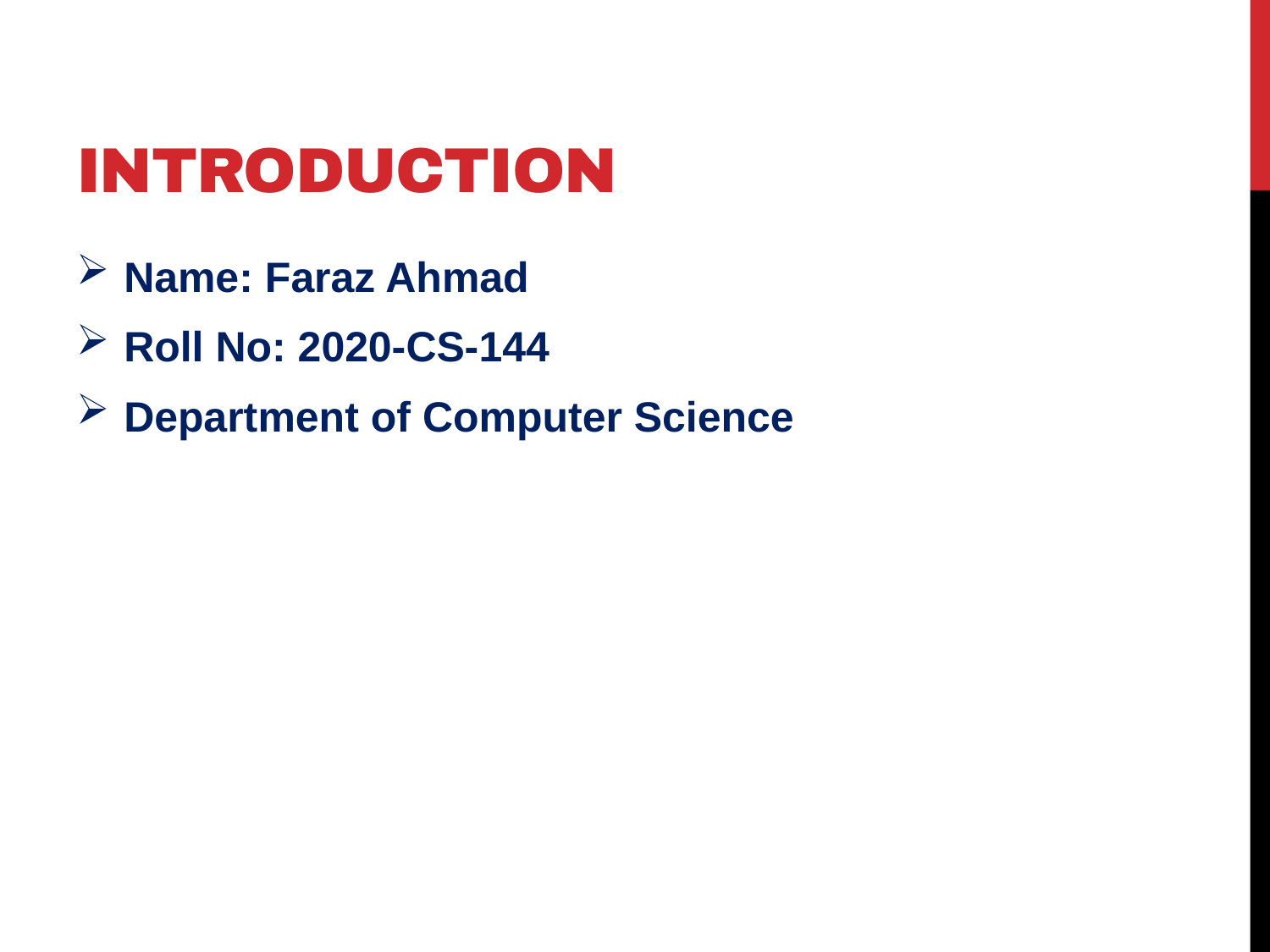

# Introduction
Name: Faraz Ahmad
Roll No: 2020-CS-144
Department of Computer Science